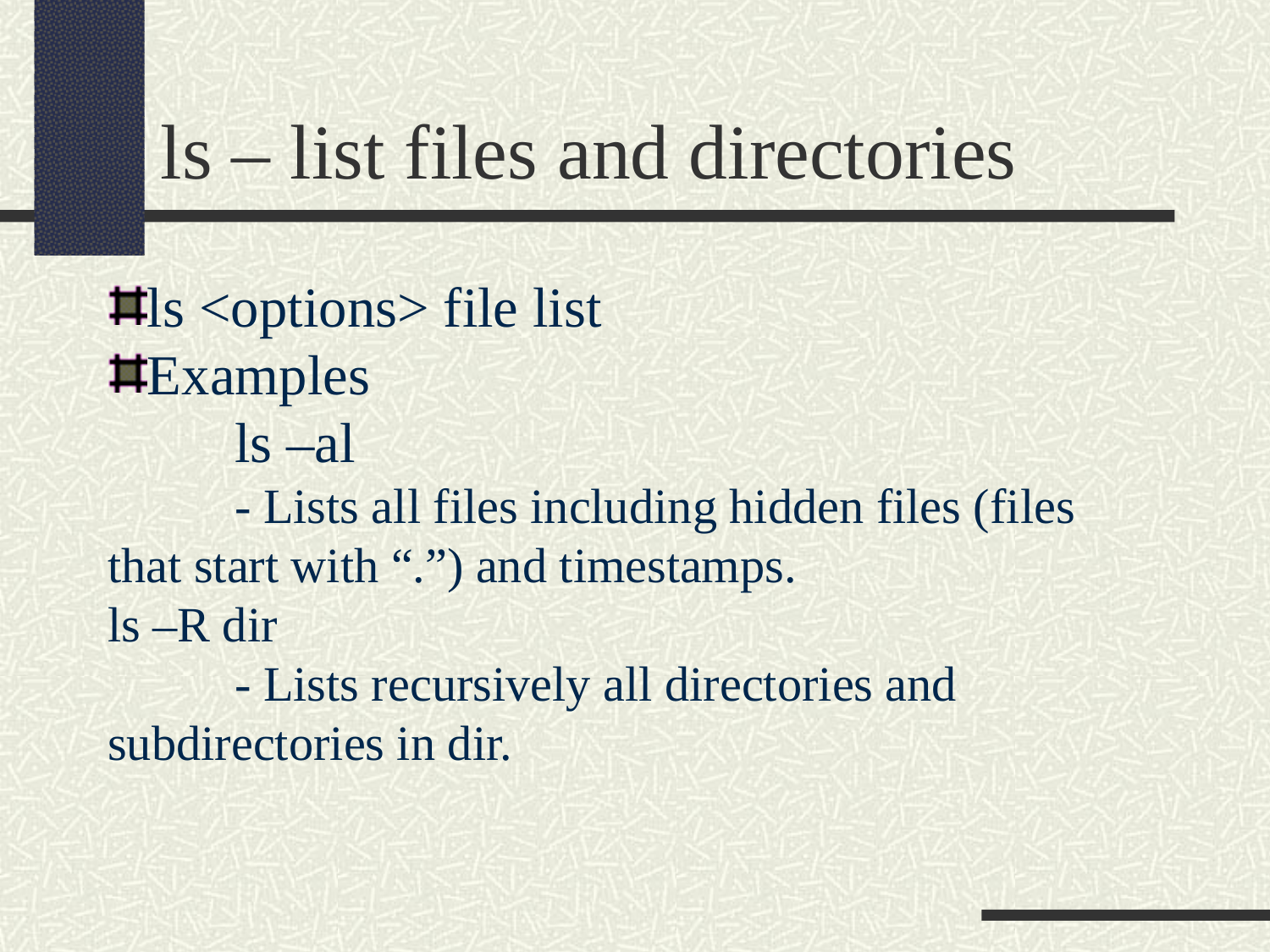

ls – list files and directories
ls <options> file list
Examples
	ls –al
	- Lists all files including hidden files (files that start with “.”) and timestamps.
ls –R dir
	- Lists recursively all directories and subdirectories in dir.